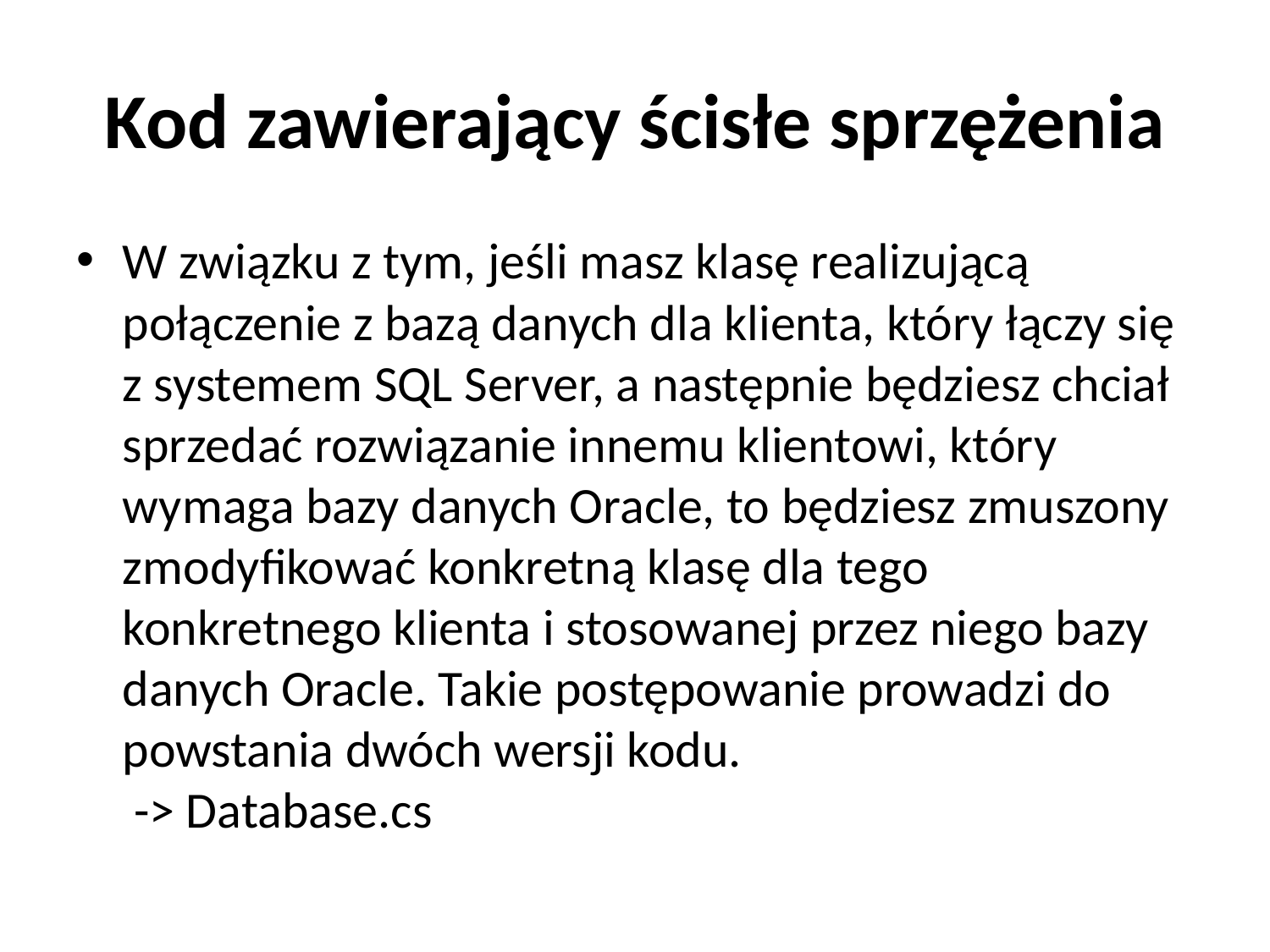

# Kod zawierający ścisłe sprzężenia
W związku z tym, jeśli masz klasę realizującą połączenie z bazą danych dla klienta, który łączy się z systemem SQL Server, a następnie będziesz chciał sprzedać rozwiązanie innemu klientowi, który wymaga bazy danych Oracle, to będziesz zmuszony zmodyfikować konkretną klasę dla tego konkretnego klienta i stosowanej przez niego bazy danych Oracle. Takie postępowanie prowadzi do powstania dwóch wersji kodu.
 -> Database.cs